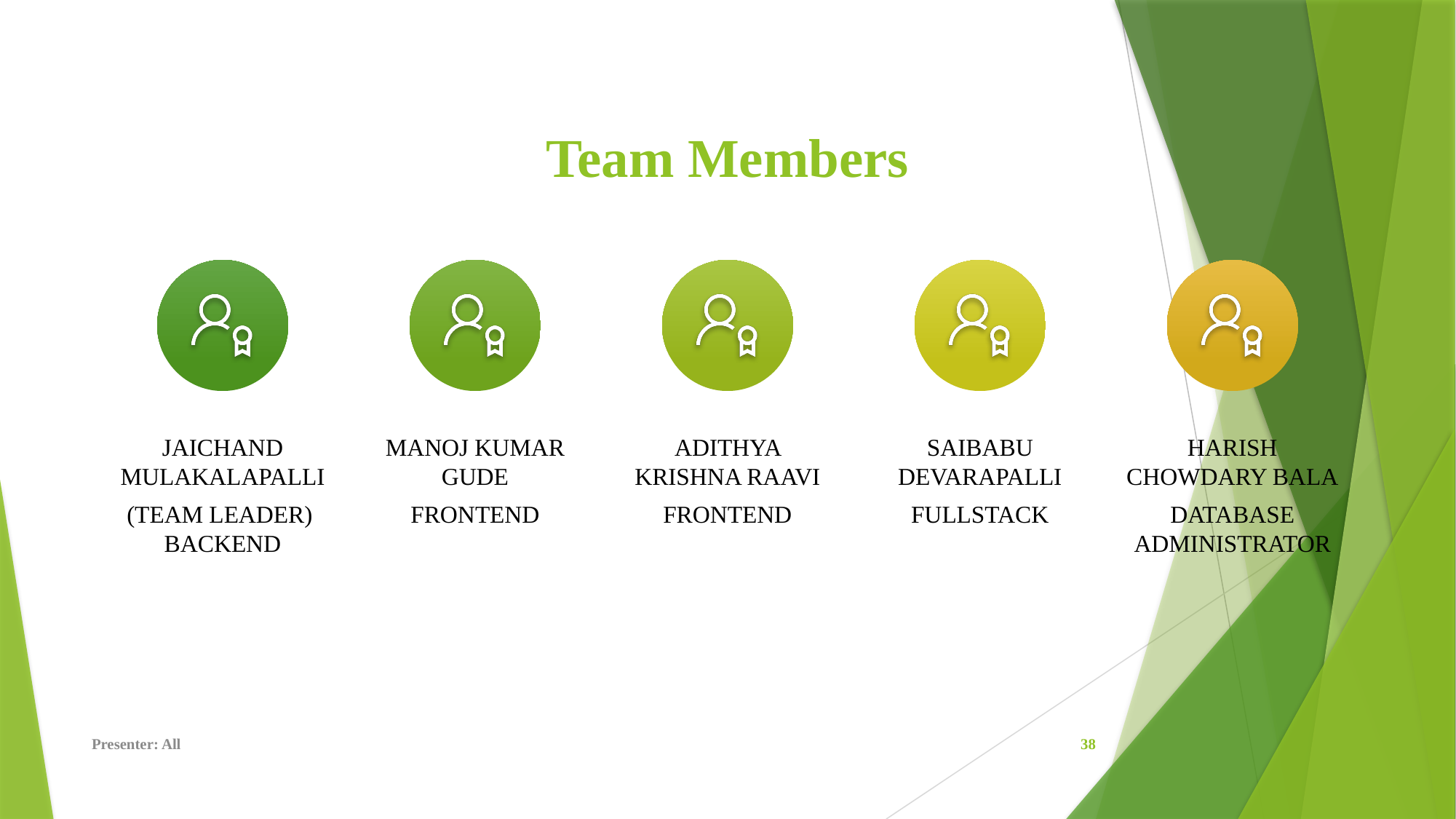

Team Members
Jaichand Mulakalapalli
(TEAM LEADER)  BACKEND
Manoj kumar gude
FRONTEND
Adithya krishna raavi
FRONTEND
Saibabu devarapalli
Fullstack
Harish Chowdary bala
DATABaSE administrator
Presenter: All
38